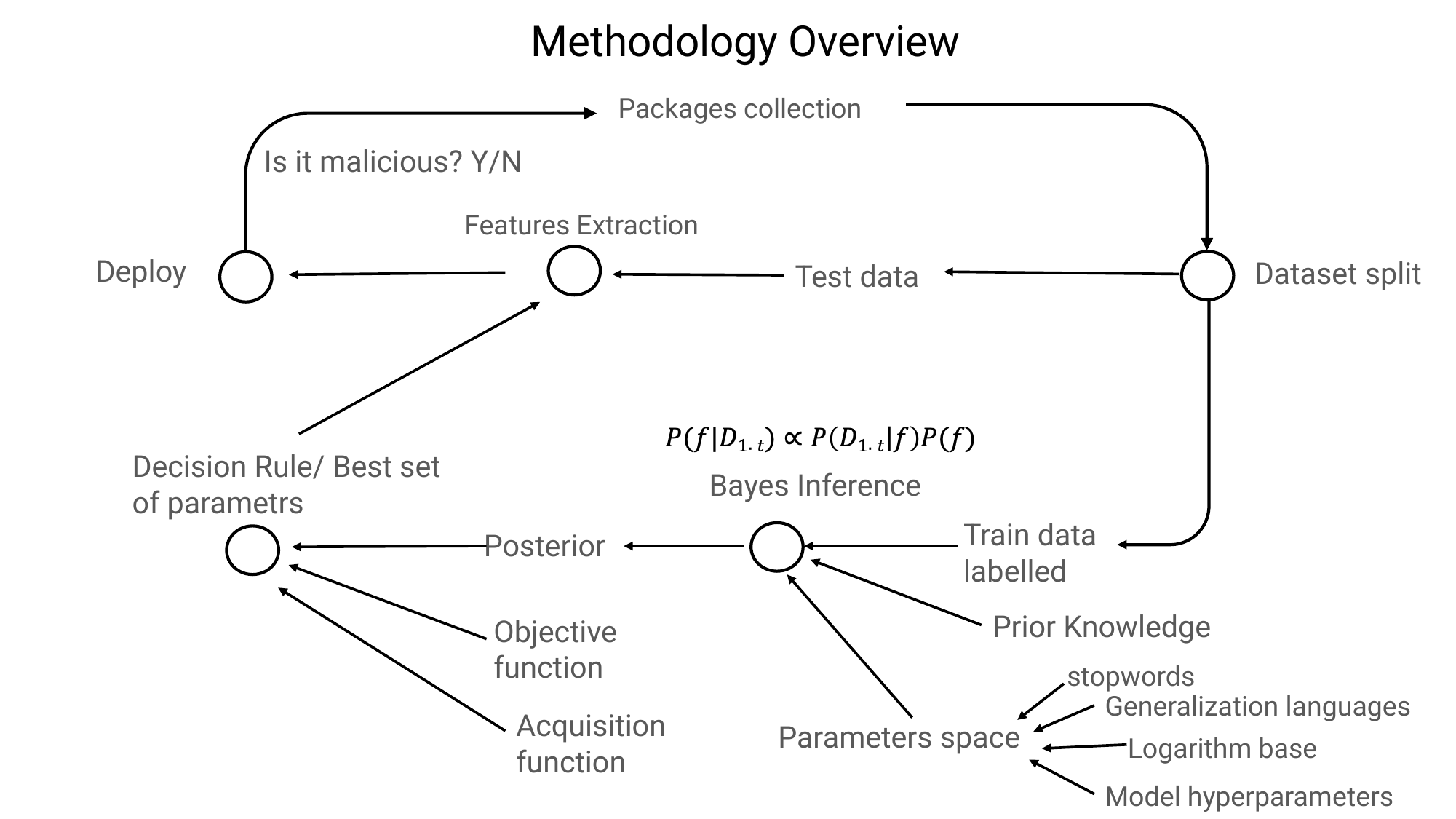

Methodology Overview

Packages collection

 Is it malicious? Y/N
Features Extraction

Deploy
 Dataset split

Test data

Decision Rule/ Best set of parametrs
Bayes Inference
Train data
labelled
Posterior

Prior Knowledge
Objective function
stopwords
Generalization languages
Acquisition function
Parameters space
Logarithm base
Model hyperparameters